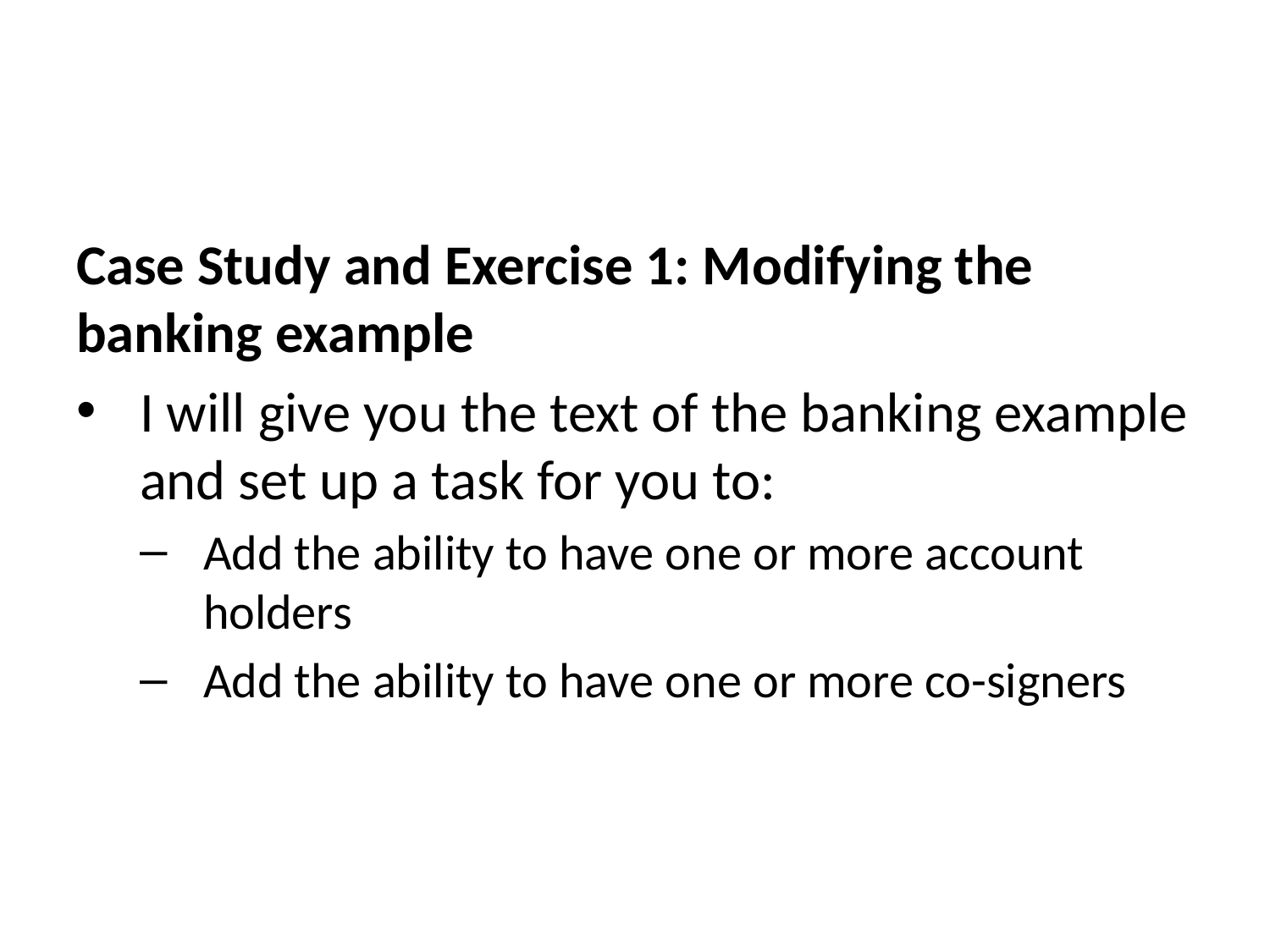

Case Study and Exercise 1: Modifying the banking example
I will give you the text of the banking example and set up a task for you to:
Add the ability to have one or more account holders
Add the ability to have one or more co-signers